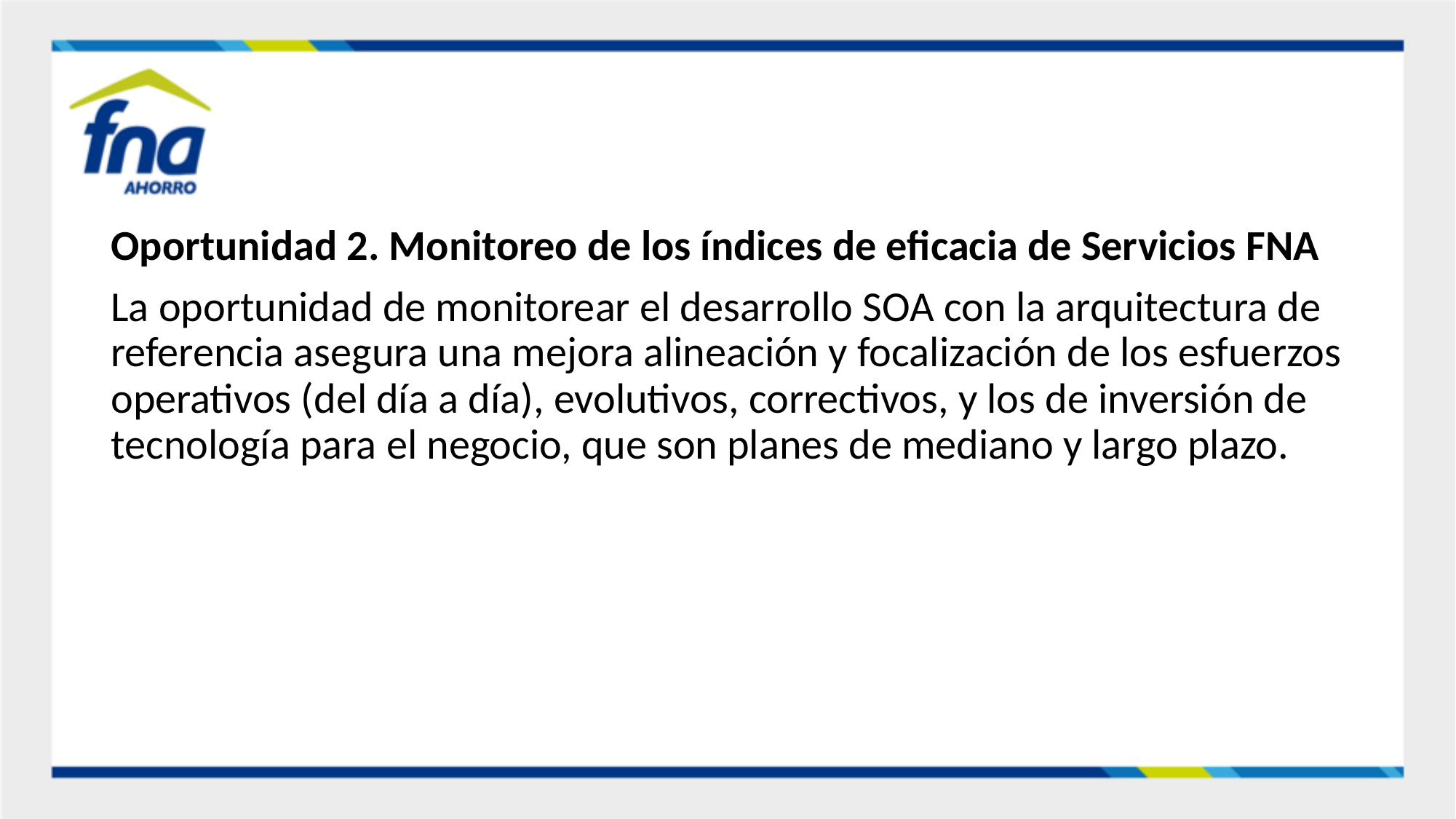

Oportunidad 2. Monitoreo de los índices de eficacia de Servicios FNA
La oportunidad de monitorear el desarrollo SOA con la arquitectura de referencia asegura una mejora alineación y focalización de los esfuerzos operativos (del día a día), evolutivos, correctivos, y los de inversión de tecnología para el negocio, que son planes de mediano y largo plazo.